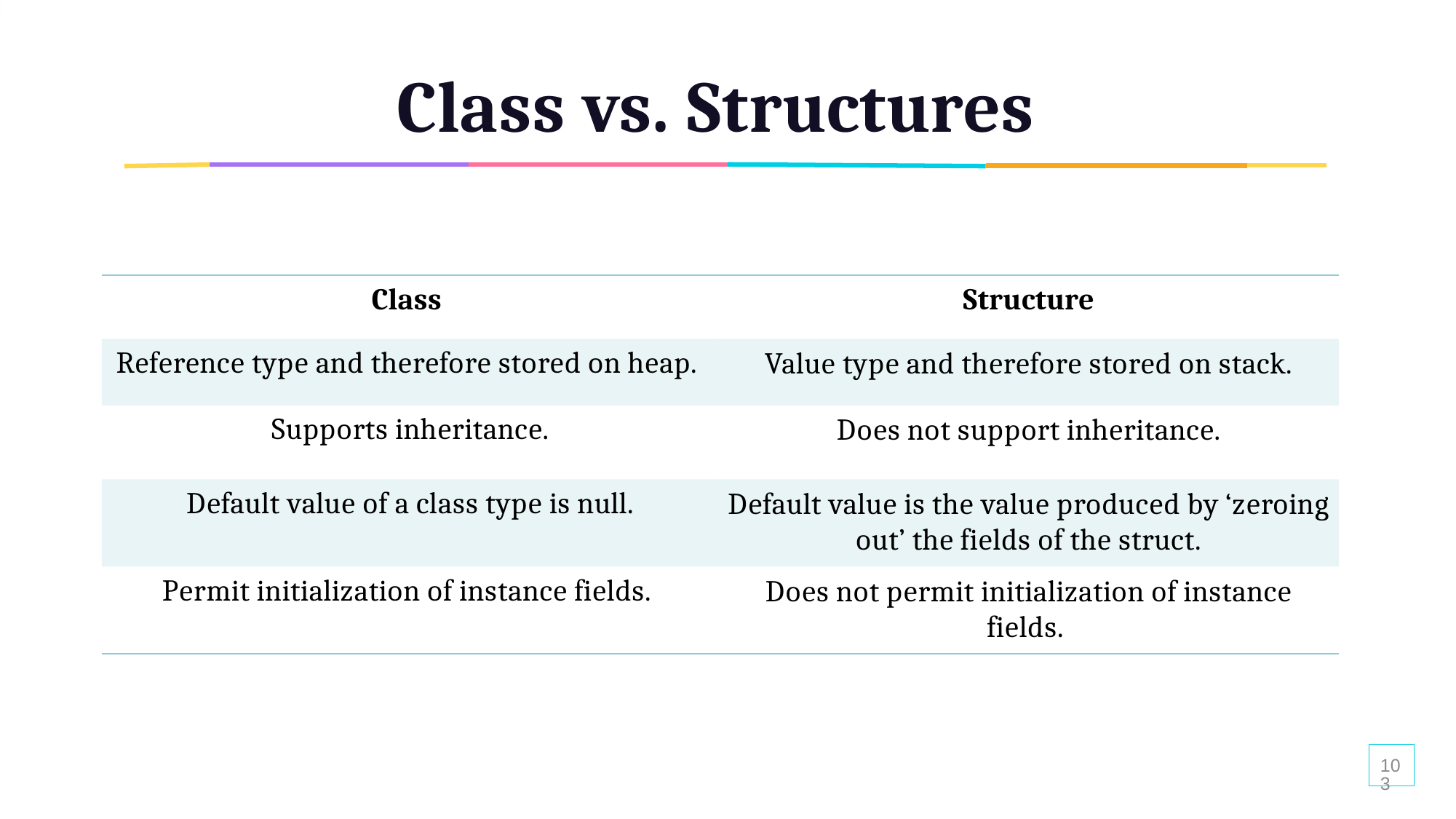

# Class vs. Structures
| Class | Structure |
| --- | --- |
| Reference type and therefore stored on heap. | Value type and therefore stored on stack. |
| Supports inheritance. | Does not support inheritance. |
| Default value of a class type is null. | Default value is the value produced by ‘zeroing out’ the fields of the struct. |
| Permit initialization of instance fields. | Does not permit initialization of instance fields. |
103